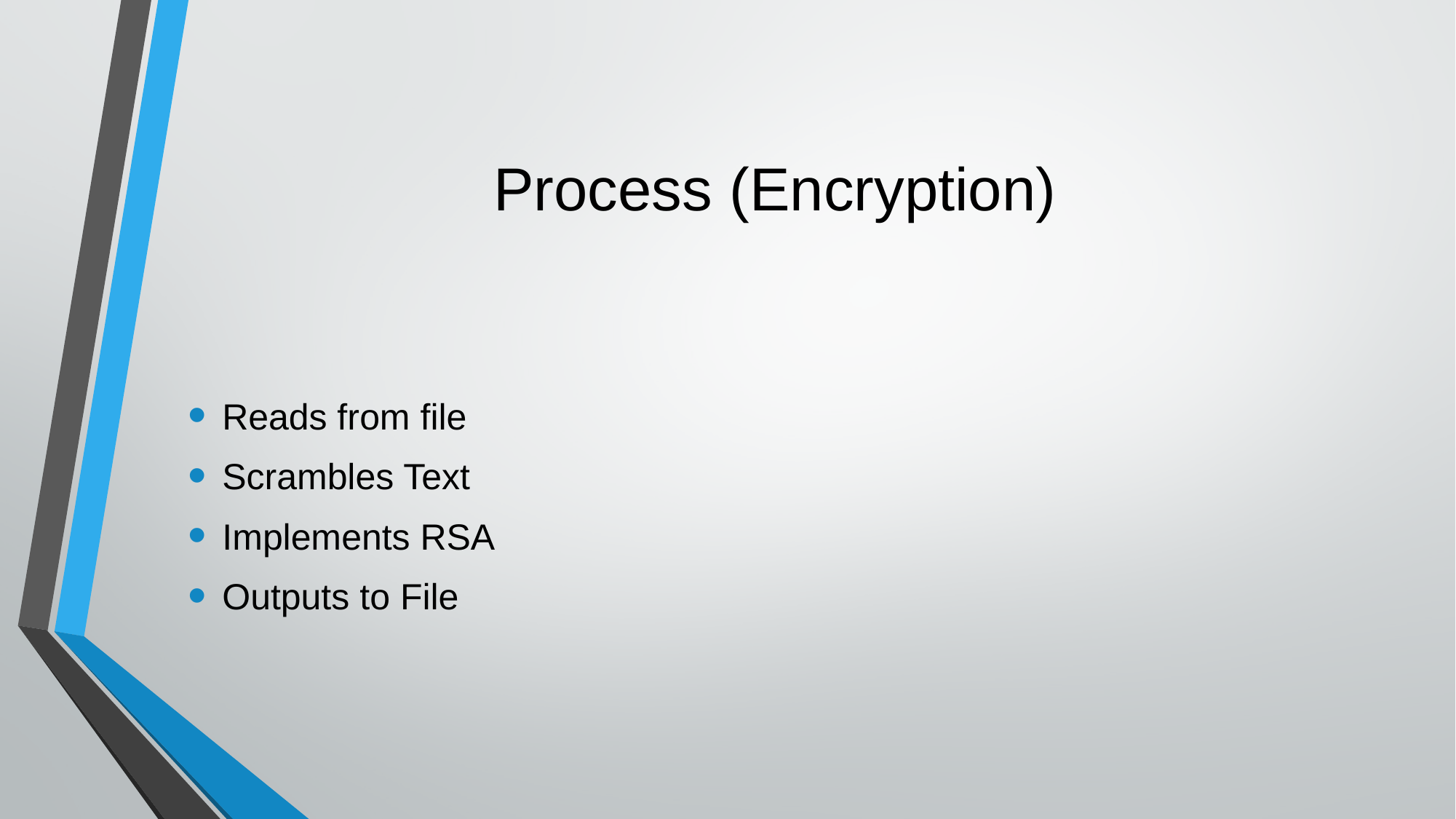

# Process (Encryption)
Reads from file
Scrambles Text
Implements RSA
Outputs to File